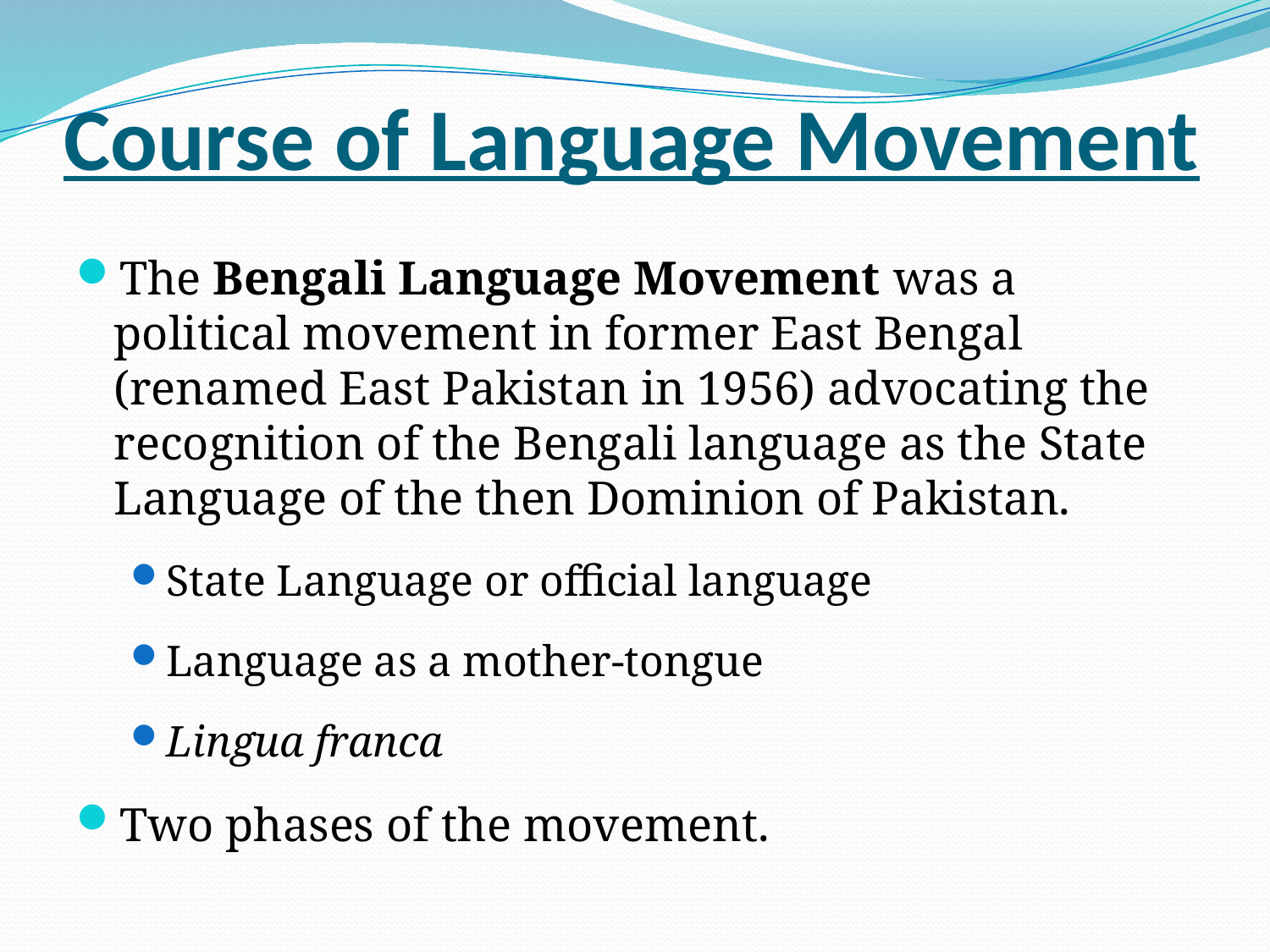

# Course of Language Movement
The Bengali Language Movement was a political movement in former East Bengal (renamed East Pakistan in 1956) advocating the recognition of the Bengali language as the State Language of the then Dominion of Pakistan.
State Language or official language
Language as a mother-tongue
Lingua franca
Two phases of the movement.